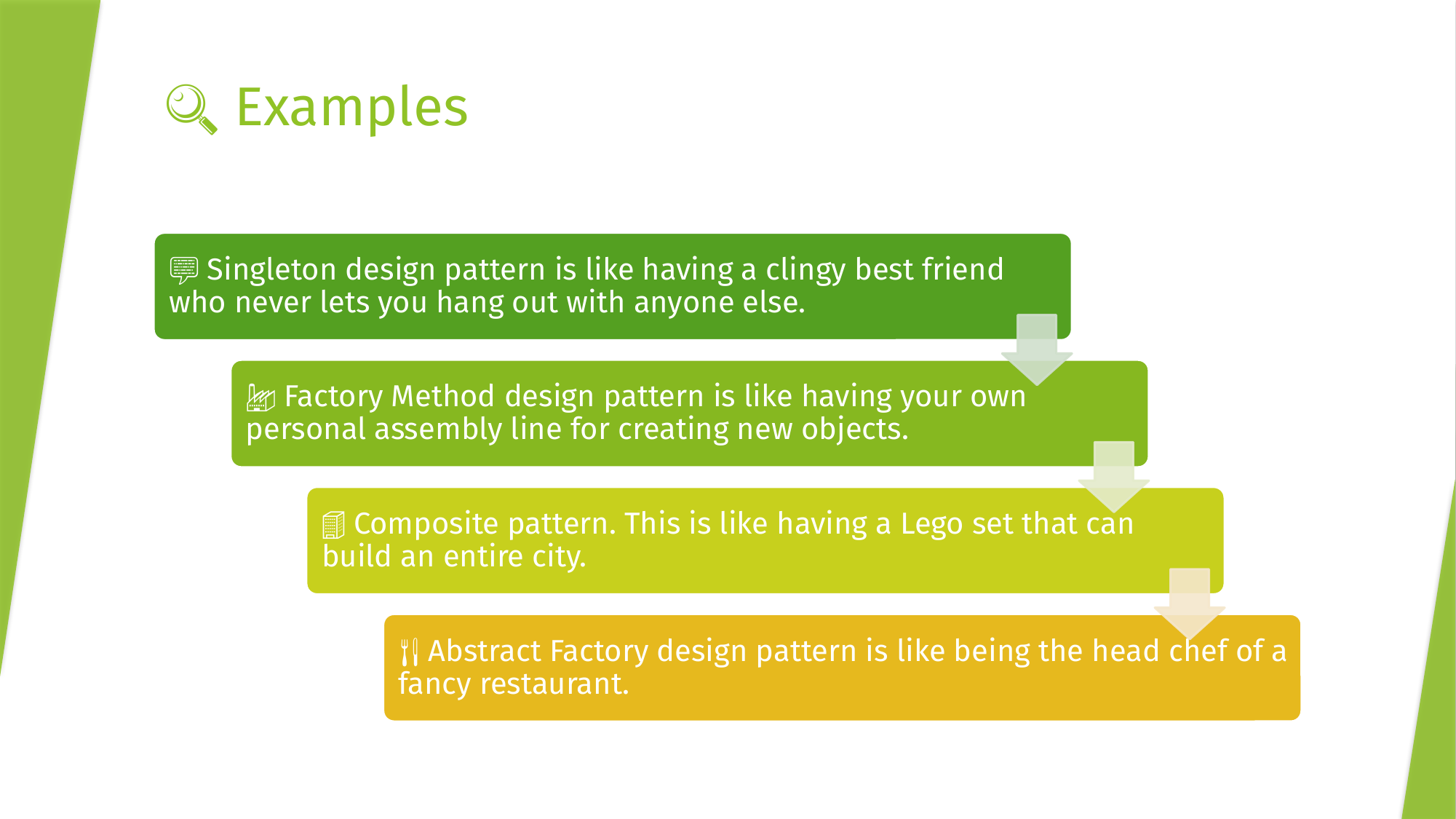

🔍 Examples
💬 Singleton design pattern is like having a clingy best friend who never lets you hang out with anyone else.
🏭 Factory Method design pattern is like having your own personal assembly line for creating new objects.
🏢 Composite pattern. This is like having a Lego set that can build an entire city.
🍴 Abstract Factory design pattern is like being the head chef of a fancy restaurant.